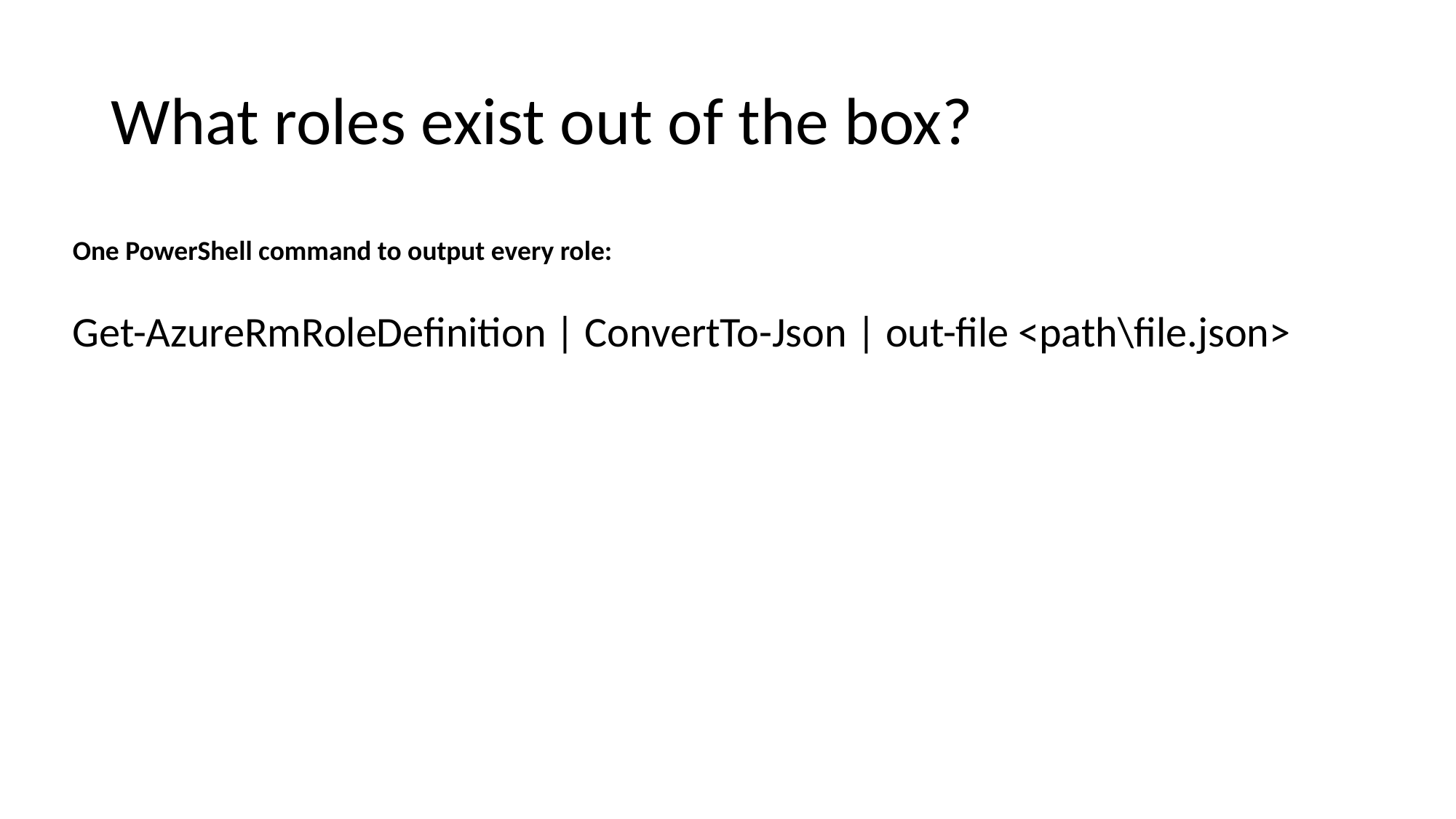

# What roles exist out of the box?

One PowerShell command to output every role:

Get-AzureRmRoleDefinition | ConvertTo-Json | out-file <path\file.json>